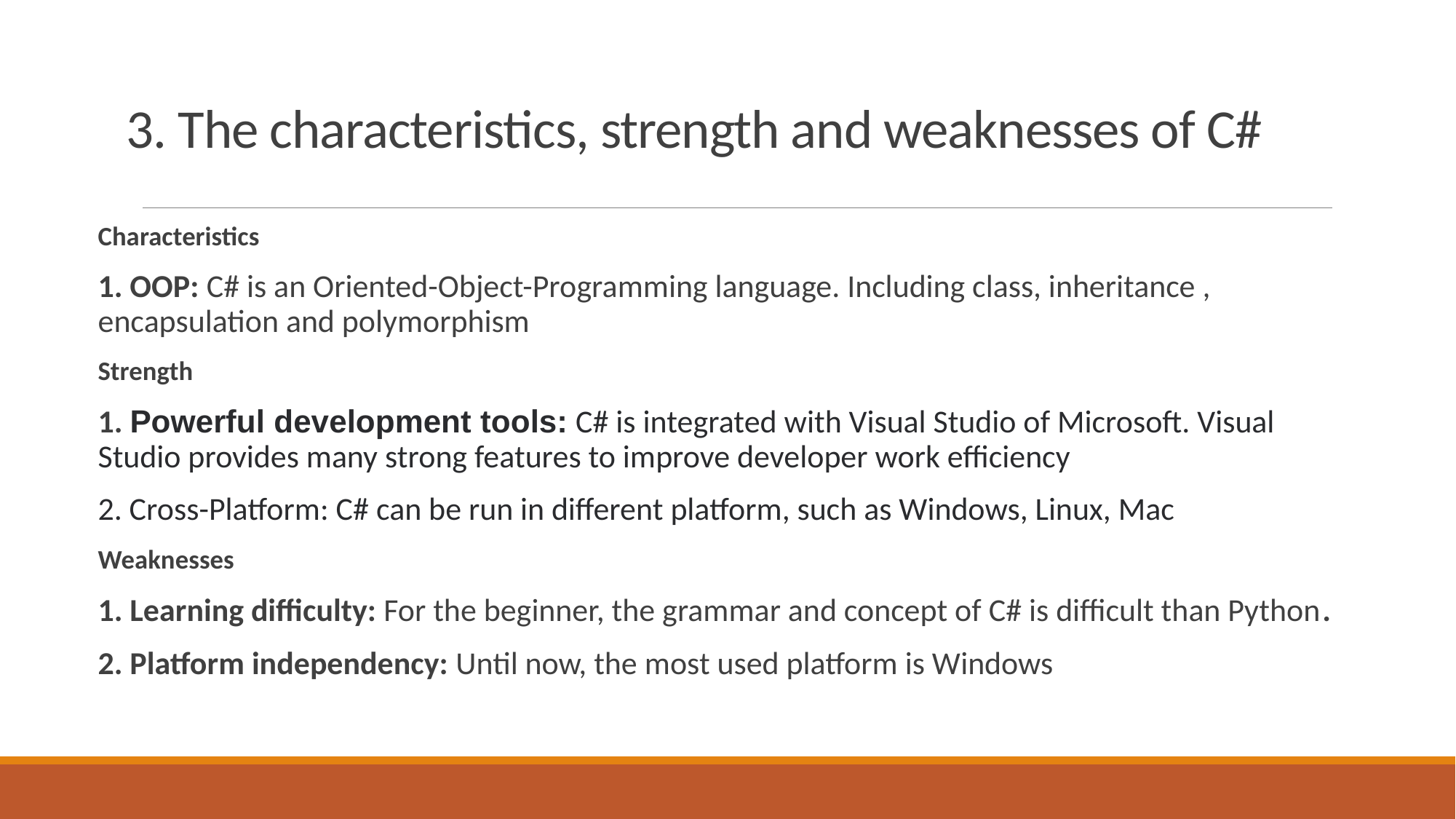

# 3. The characteristics, strength and weaknesses of C#
Characteristics
1. OOP: C# is an Oriented-Object-Programming language. Including class, inheritance , encapsulation and polymorphism
Strength
1. Powerful development tools: C# is integrated with Visual Studio of Microsoft. Visual Studio provides many strong features to improve developer work efficiency
2. Cross-Platform: C# can be run in different platform, such as Windows, Linux, Mac
Weaknesses
1. Learning difficulty: For the beginner, the grammar and concept of C# is difficult than Python.
2. Platform independency: Until now, the most used platform is Windows